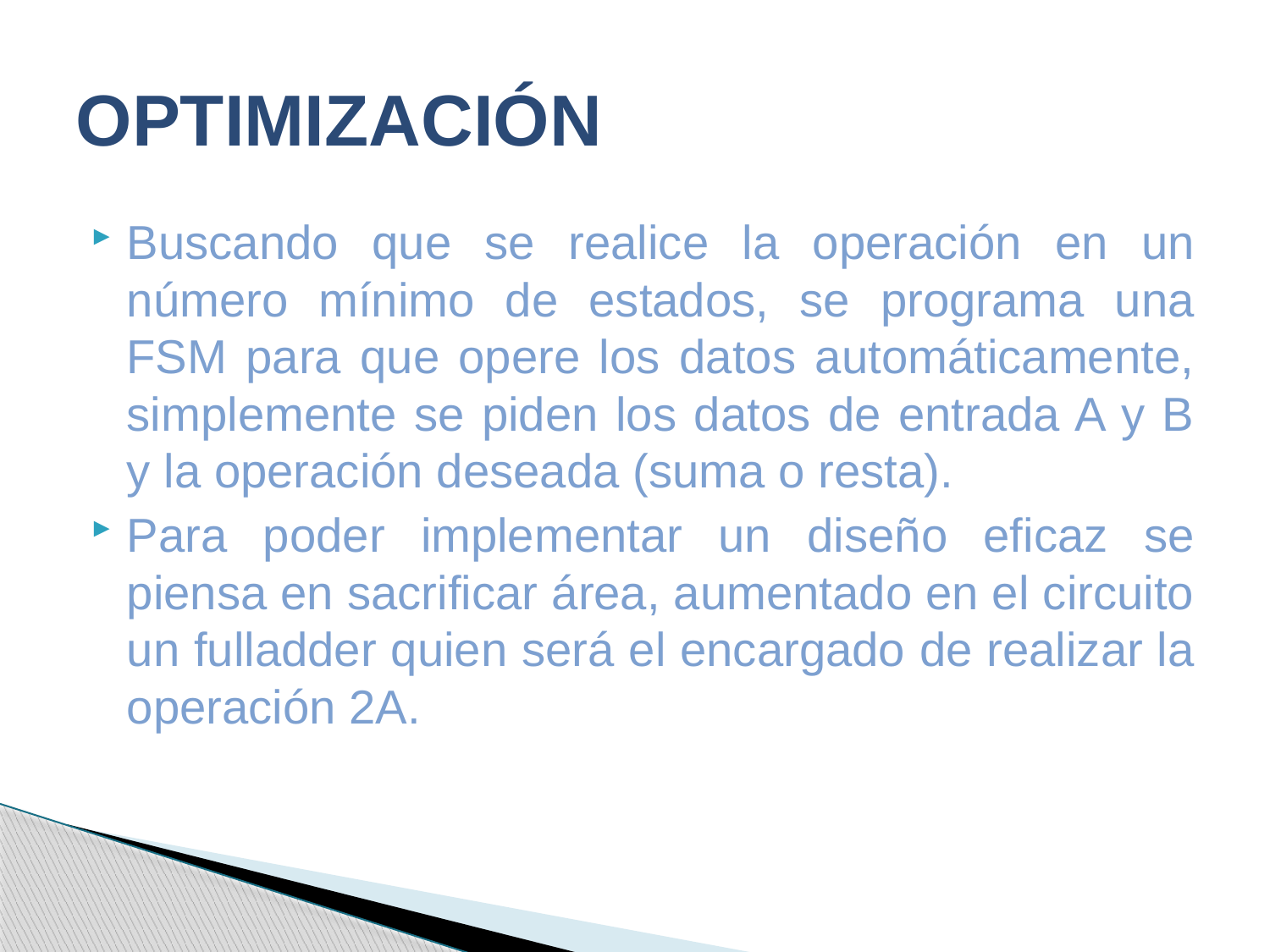

# OPTIMIZACIÓN
Buscando que se realice la operación en un número mínimo de estados, se programa una FSM para que opere los datos automáticamente, simplemente se piden los datos de entrada A y B y la operación deseada (suma o resta).
Para poder implementar un diseño eficaz se piensa en sacrificar área, aumentado en el circuito un fulladder quien será el encargado de realizar la operación 2A.